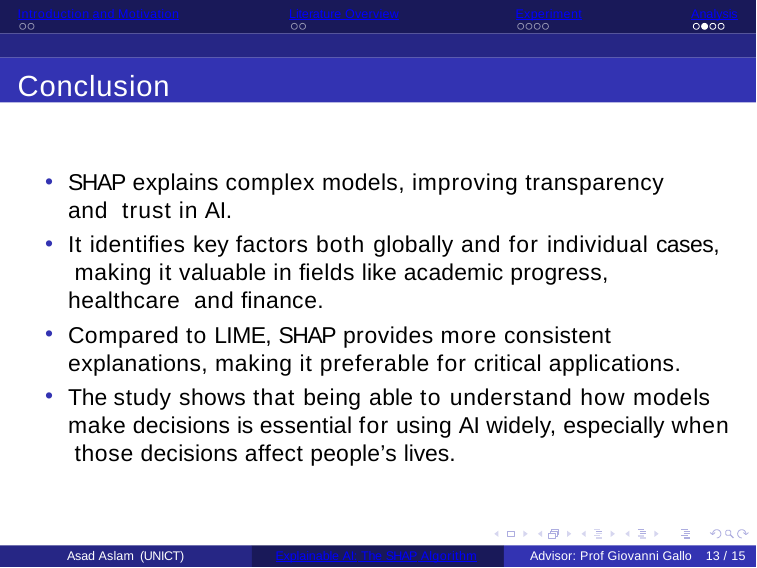

Introduction and Motivation
Literature Overview
Experiment
Analysis

Conclusion
SHAP explains complex models, improving transparency and  trust in AI.
It identiﬁes key factors both globally and for individual cases,  making it valuable in ﬁelds like academic progress, healthcare  and ﬁnance.
Compared to LIME, SHAP provides more consistent  explanations, making it preferable for critical applications.
The study shows that being able to understand how models  make decisions is essential for using AI widely, especially when  those decisions affect people’s lives.
Asad Aslam (UNICT)
Explainable AI: The SHAP Algorithm
Advisor: Prof Giovanni Gallo    13 / 15